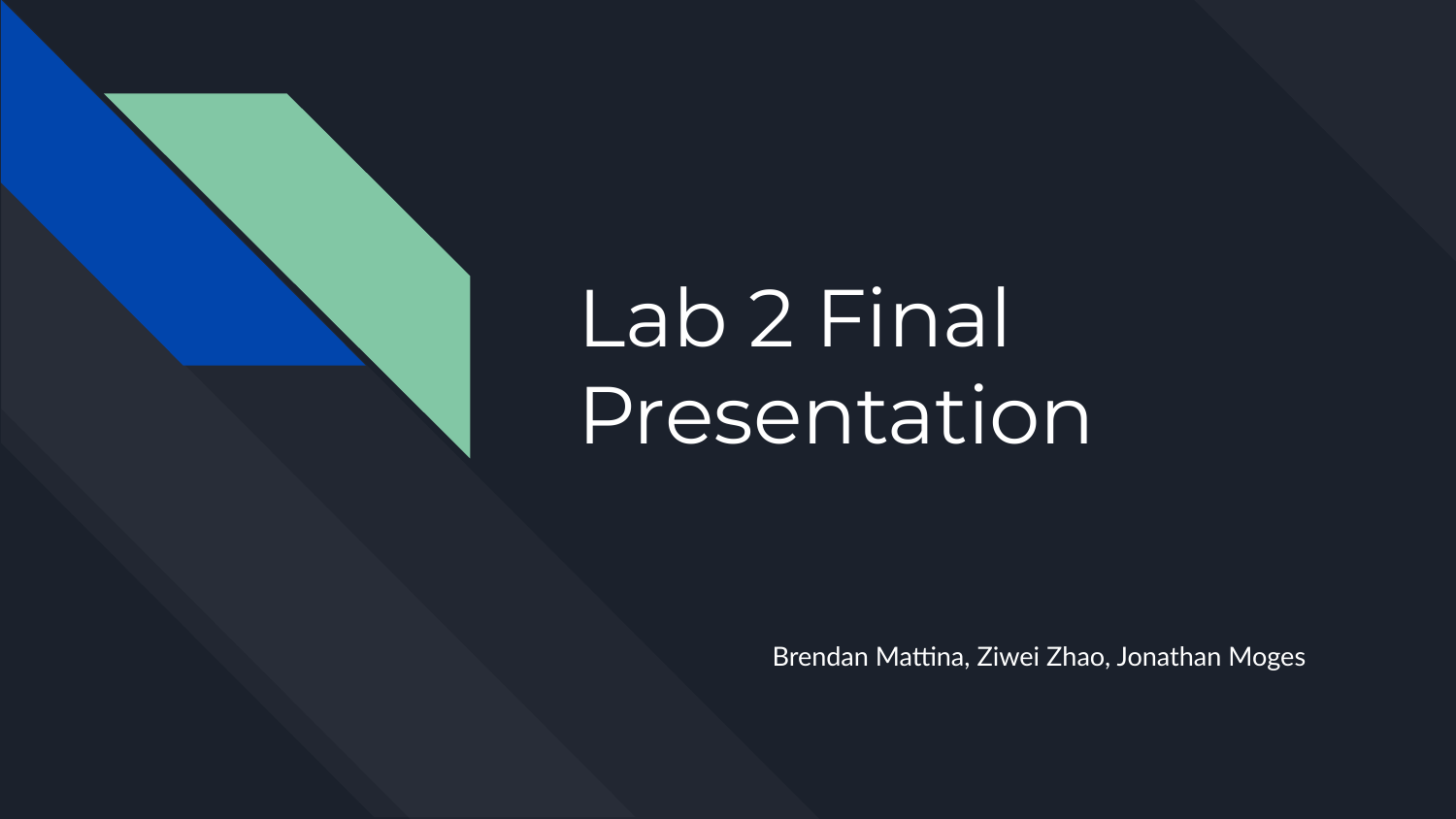

# Lab 2 Final Presentation
Brendan Mattina, Ziwei Zhao, Jonathan Moges